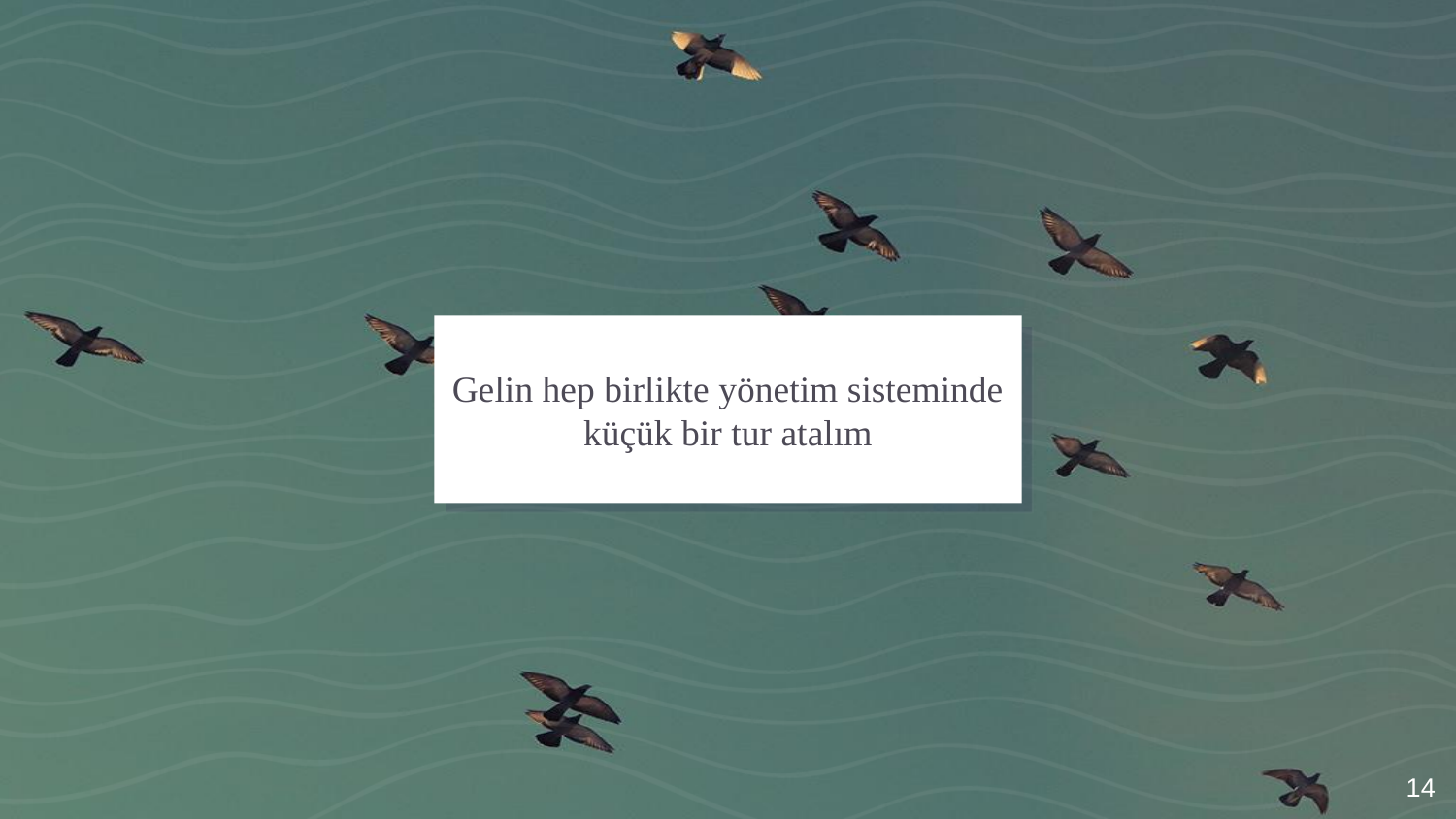

Gelin hep birlikte yönetim sisteminde küçük bir tur atalım
14